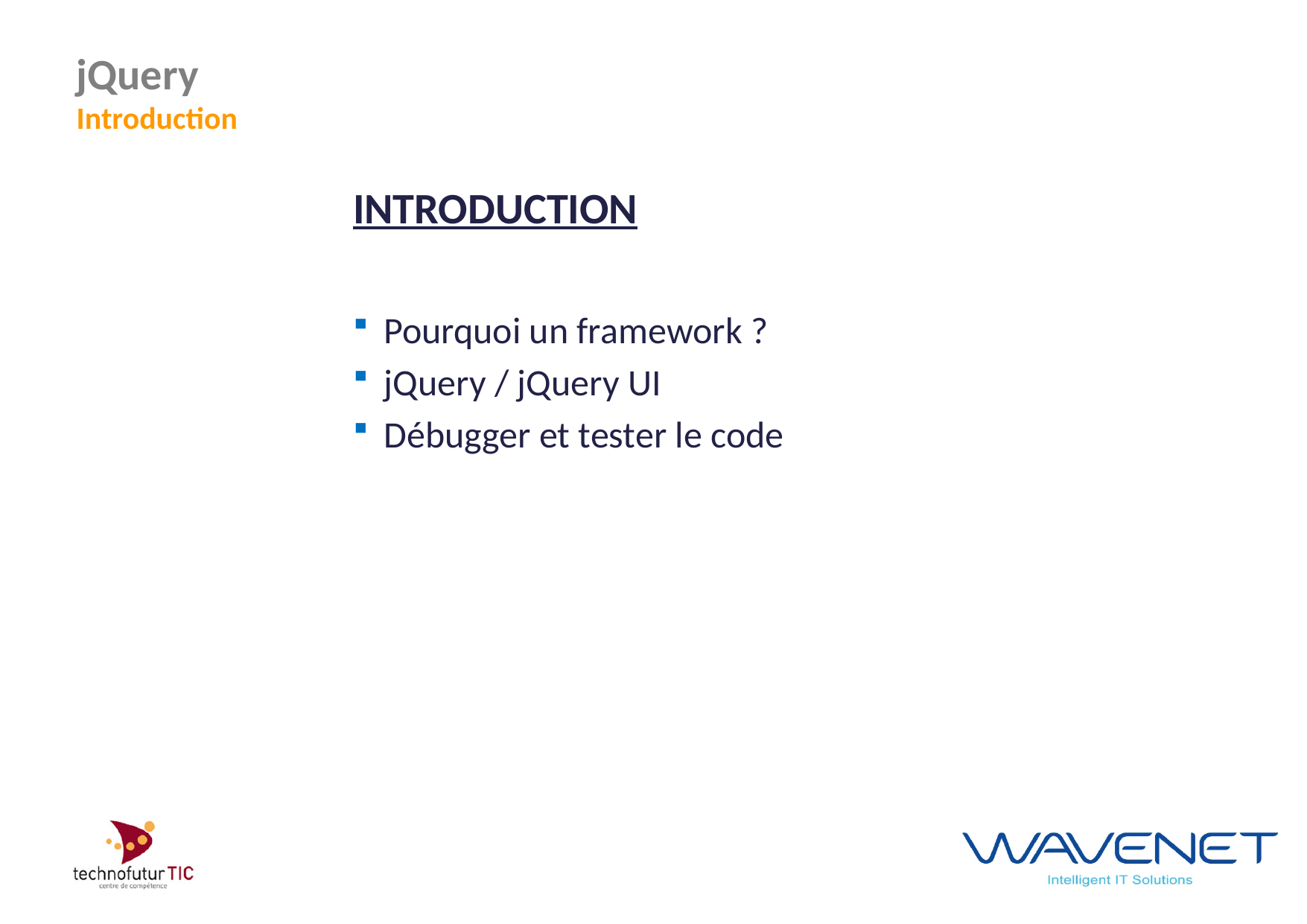

# jQuery Introduction

INTRODUCTION

Pourquoi un framework ?
jQuery / jQuery UI
Débugger et tester le code